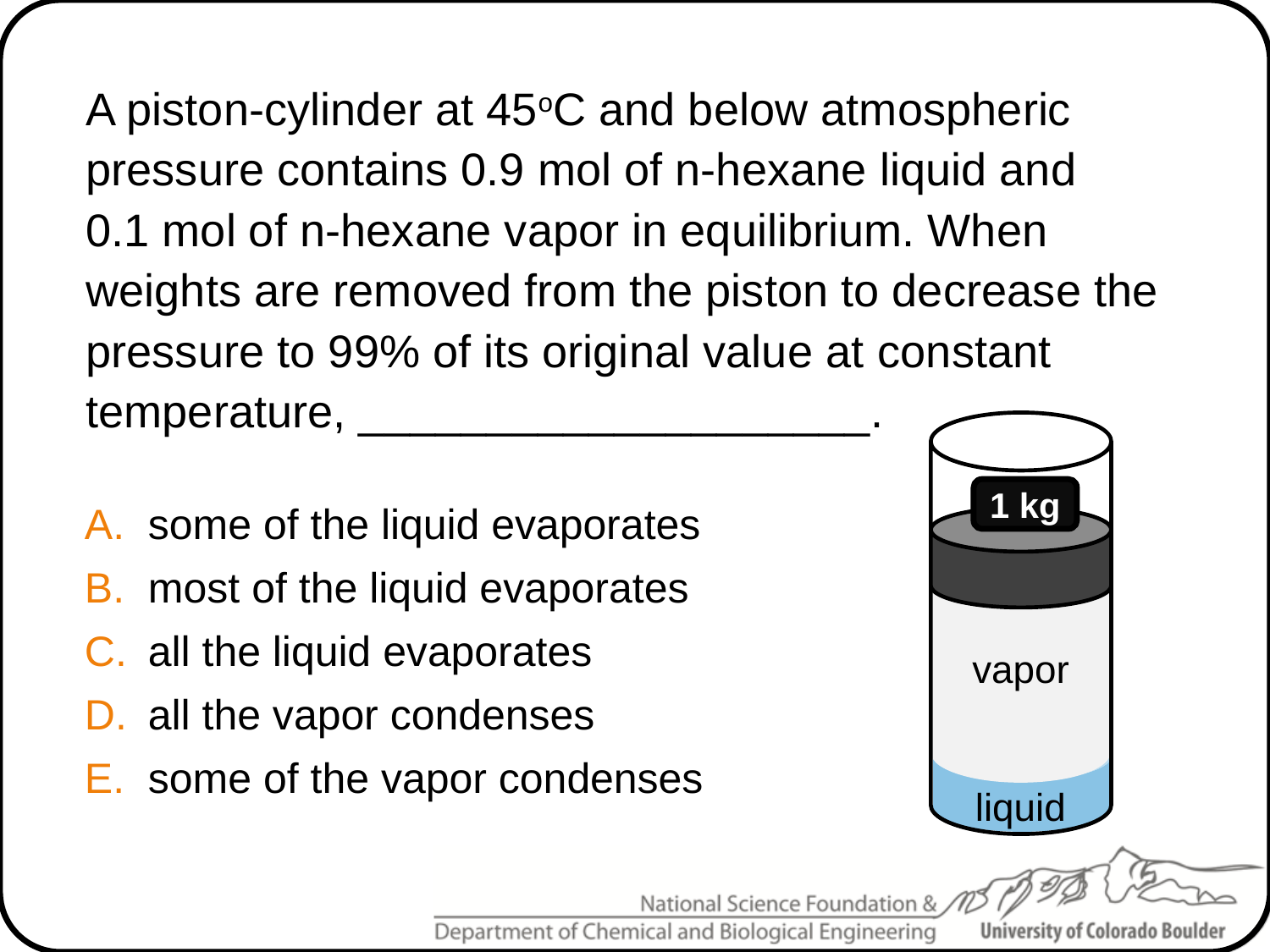

A piston-cylinder at 45oC and below atmospheric
pressure contains 0.9 mol of n-hexane liquid and
0.1 mol of n-hexane vapor in equilibrium. When weights are removed from the piston to decrease the pressure to 99% of its original value at constant temperature, ____________________.

vapor
liquid
1 kg

some of the liquid evaporates
most of the liquid evaporates
all the liquid evaporates
all the vapor condenses
some of the vapor condenses